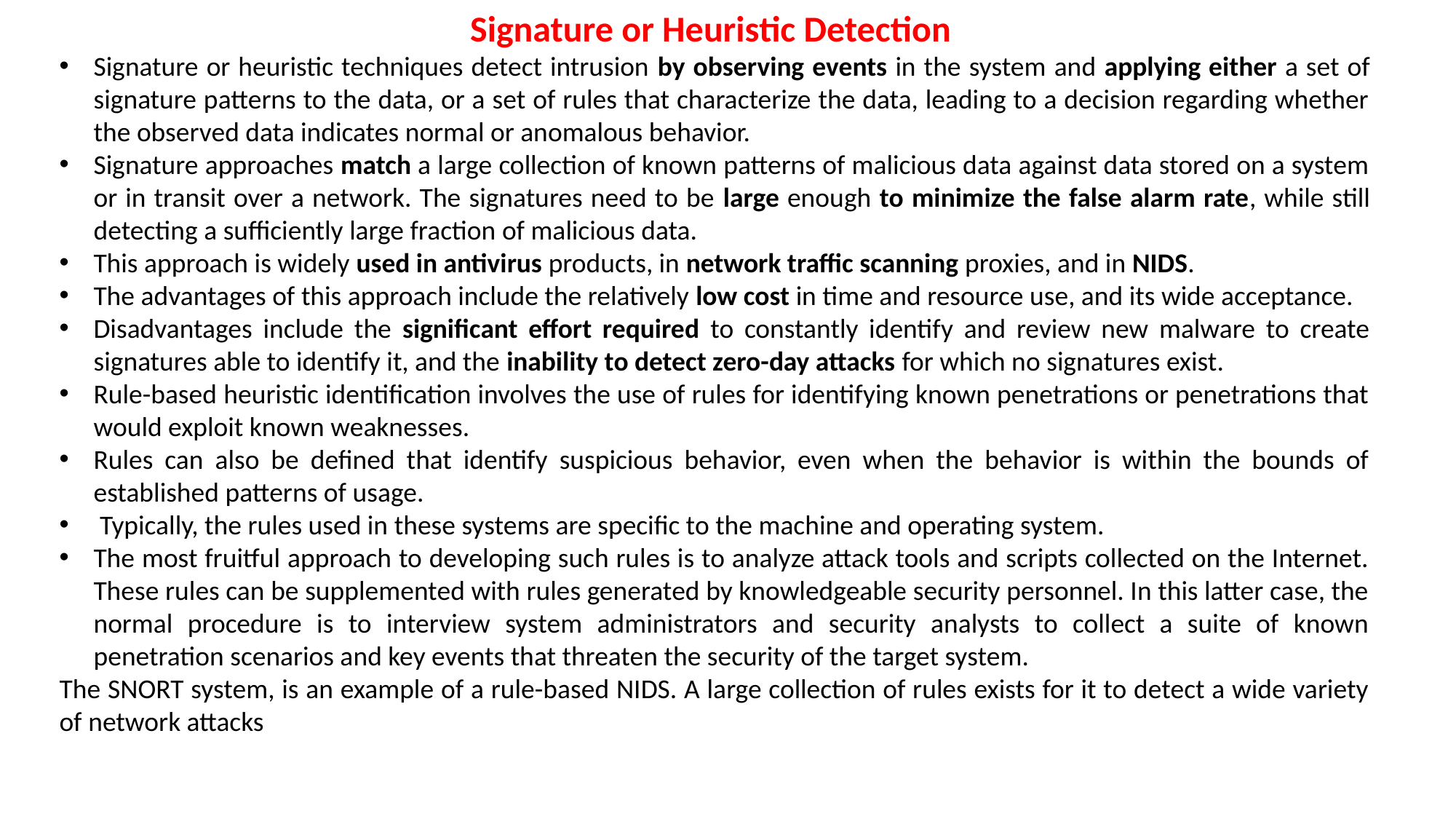

Signature or Heuristic Detection
Signature or heuristic techniques detect intrusion by observing events in the system and applying either a set of signature patterns to the data, or a set of rules that characterize the data, leading to a decision regarding whether the observed data indicates normal or anomalous behavior.
Signature approaches match a large collection of known patterns of malicious data against data stored on a system or in transit over a network. The signatures need to be large enough to minimize the false alarm rate, while still detecting a sufficiently large fraction of malicious data.
This approach is widely used in antivirus products, in network traffic scanning proxies, and in NIDS.
The advantages of this approach include the relatively low cost in time and resource use, and its wide acceptance.
Disadvantages include the significant effort required to constantly identify and review new malware to create signatures able to identify it, and the inability to detect zero-day attacks for which no signatures exist.
Rule-based heuristic identification involves the use of rules for identifying known penetrations or penetrations that would exploit known weaknesses.
Rules can also be defined that identify suspicious behavior, even when the behavior is within the bounds of established patterns of usage.
 Typically, the rules used in these systems are specific to the machine and operating system.
The most fruitful approach to developing such rules is to analyze attack tools and scripts collected on the Internet. These rules can be supplemented with rules generated by knowledgeable security personnel. In this latter case, the normal procedure is to interview system administrators and security analysts to collect a suite of known penetration scenarios and key events that threaten the security of the target system.
The SNORT system, is an example of a rule-based NIDS. A large collection of rules exists for it to detect a wide variety of network attacks